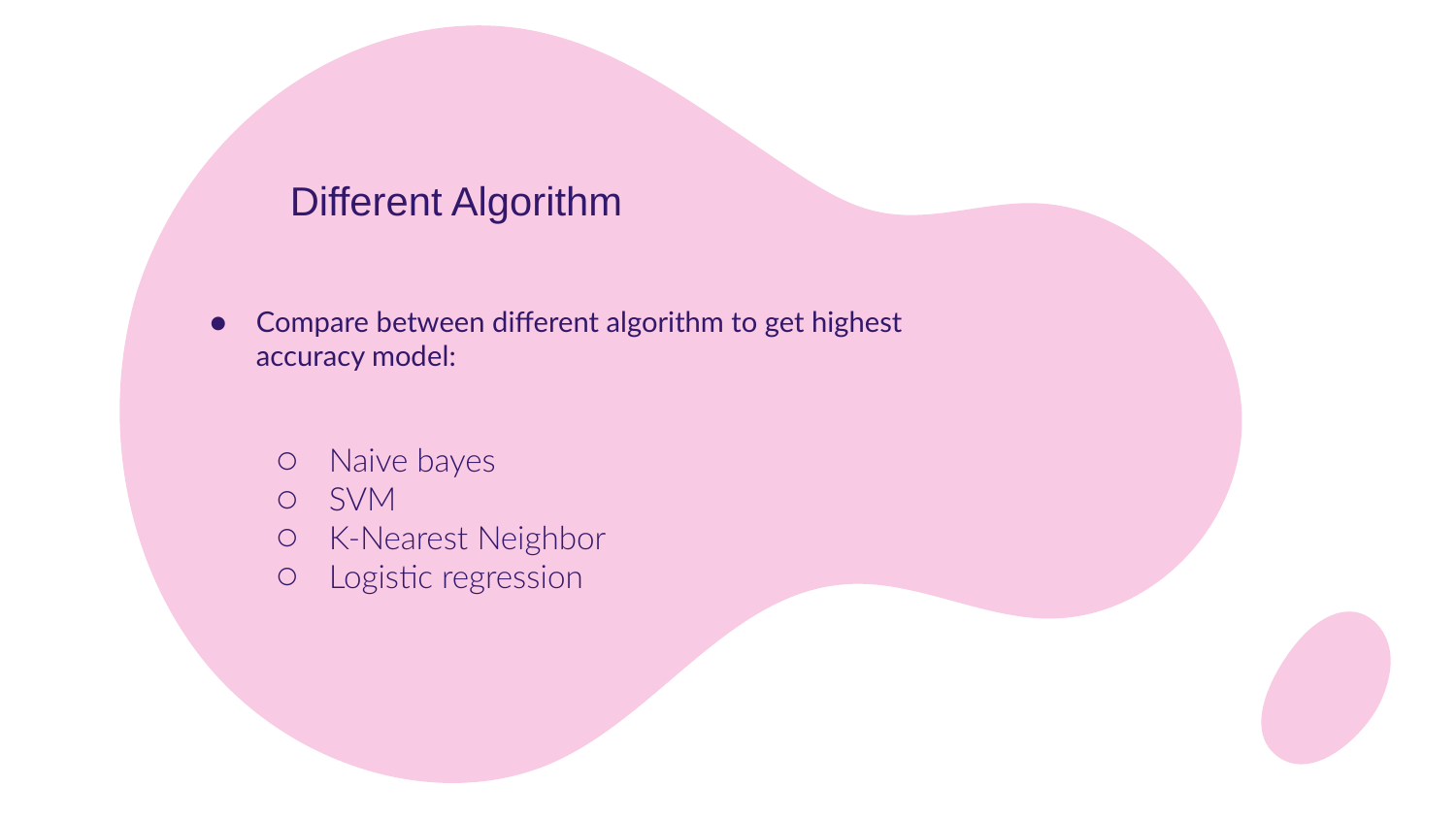

# Different Algorithm
Compare between different algorithm to get highest accuracy model:

Naive bayes
SVM
K-Nearest Neighbor
Logistic regression